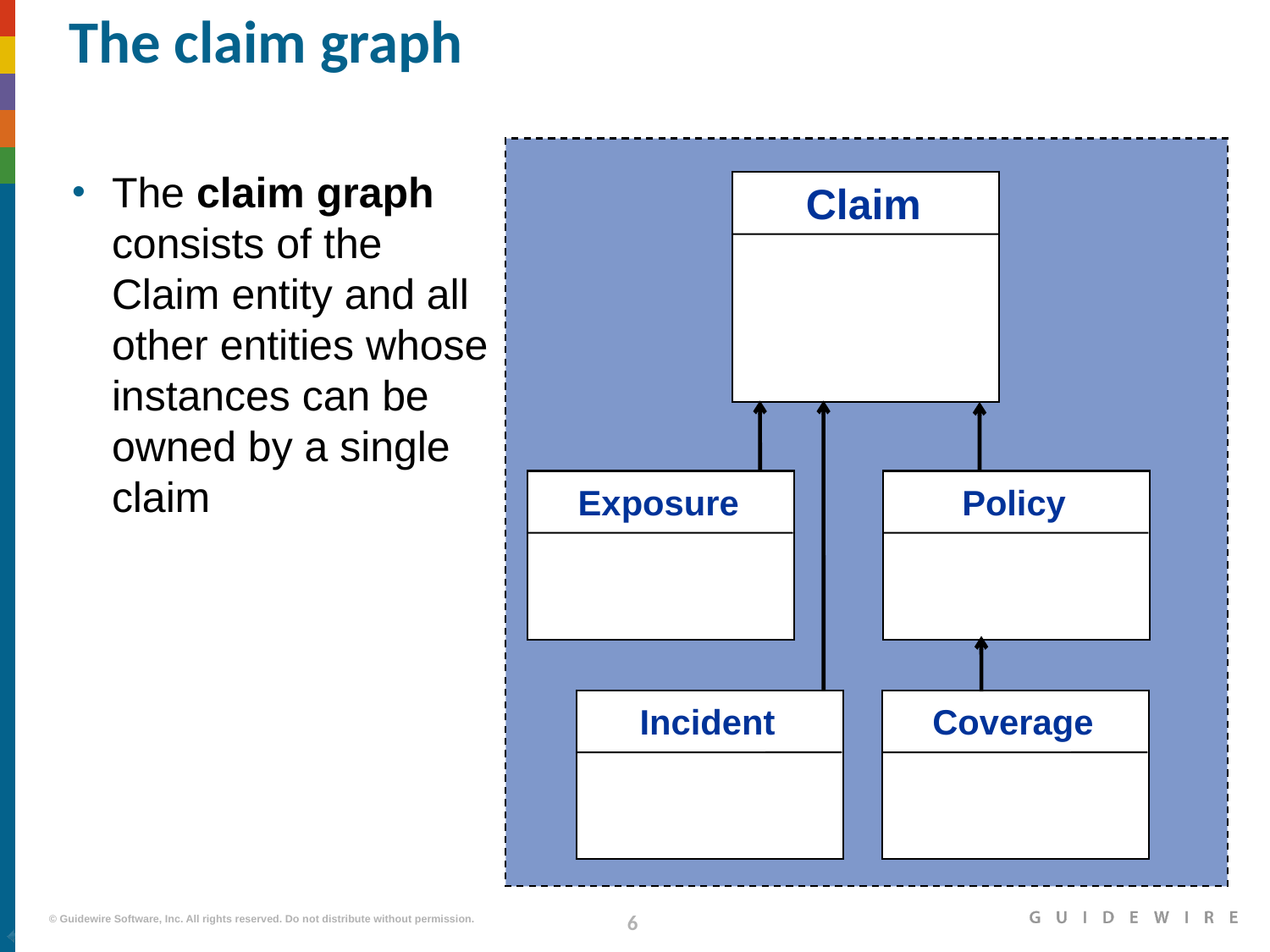

# The claim graph

The claim graph consists of the Claim entity and all other entities whose instances can be owned by a single claim

Claim

Exposure

Policy

Incident

Coverage